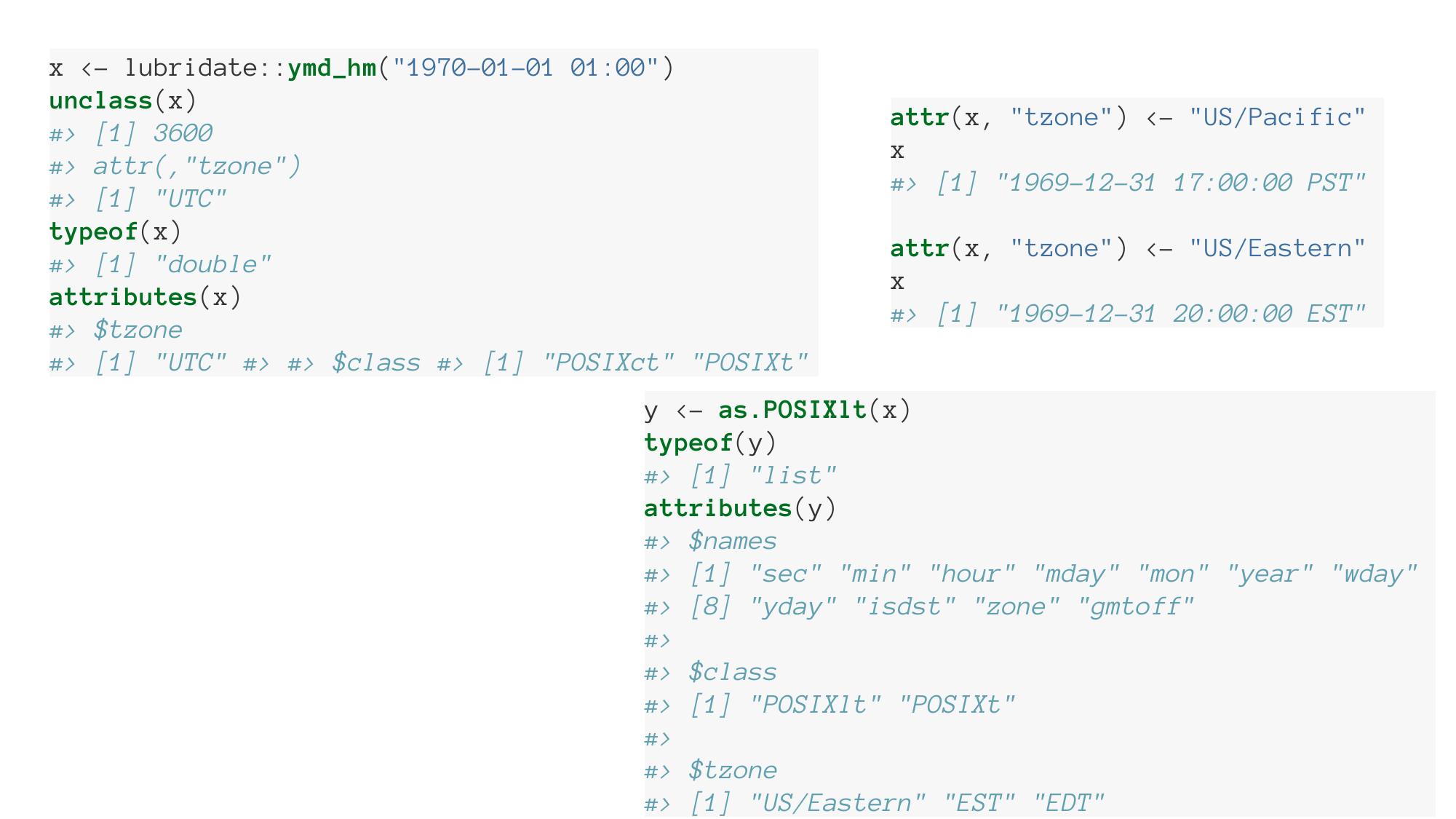

x <- lubridate::ymd_hm("1970-01-01 01:00")
unclass(x)
#> [1] 3600
#> attr(,"tzone")
#> [1] "UTC"
typeof(x)
#> [1] "double"
attributes(x)
#> $tzone
#> [1] "UTC" #> #> $class #> [1] "POSIXct" "POSIXt"
attr(x, "tzone") <- "US/Pacific"
x
#> [1] "1969-12-31 17:00:00 PST"
attr(x, "tzone") <- "US/Eastern"
x
#> [1] "1969-12-31 20:00:00 EST"
y <- as.POSIXlt(x)
typeof(y)
#> [1] "list"
attributes(y)
#> $names
#> [1] "sec" "min" "hour" "mday" "mon" "year" "wday"
#> [8] "yday" "isdst" "zone" "gmtoff"
#>
#> $class
#> [1] "POSIXlt" "POSIXt"
#>
#> $tzone
#> [1] "US/Eastern" "EST" "EDT"